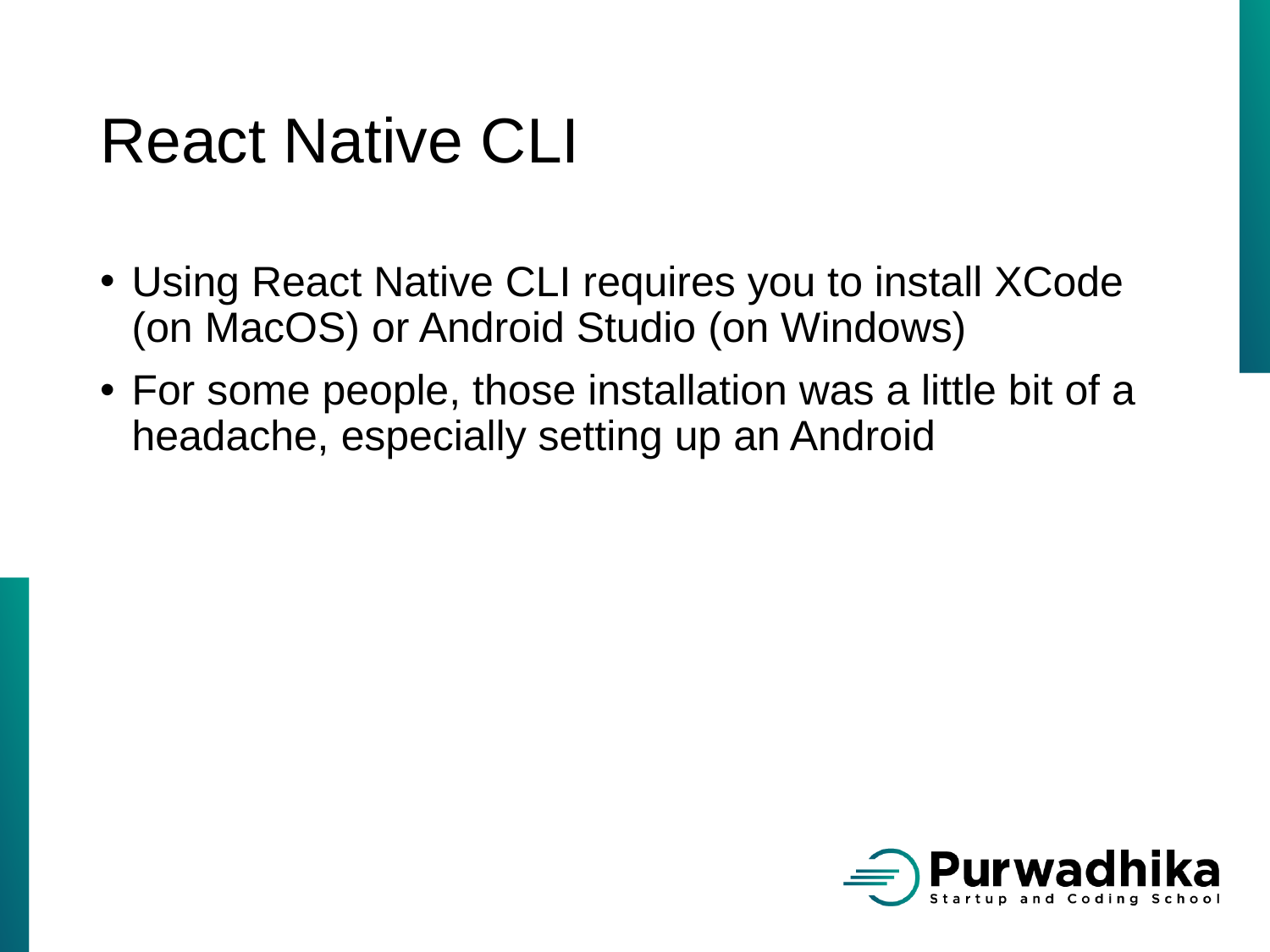

# React Native CLI
Using React Native CLI requires you to install XCode (on MacOS) or Android Studio (on Windows)
For some people, those installation was a little bit of a headache, especially setting up an Android